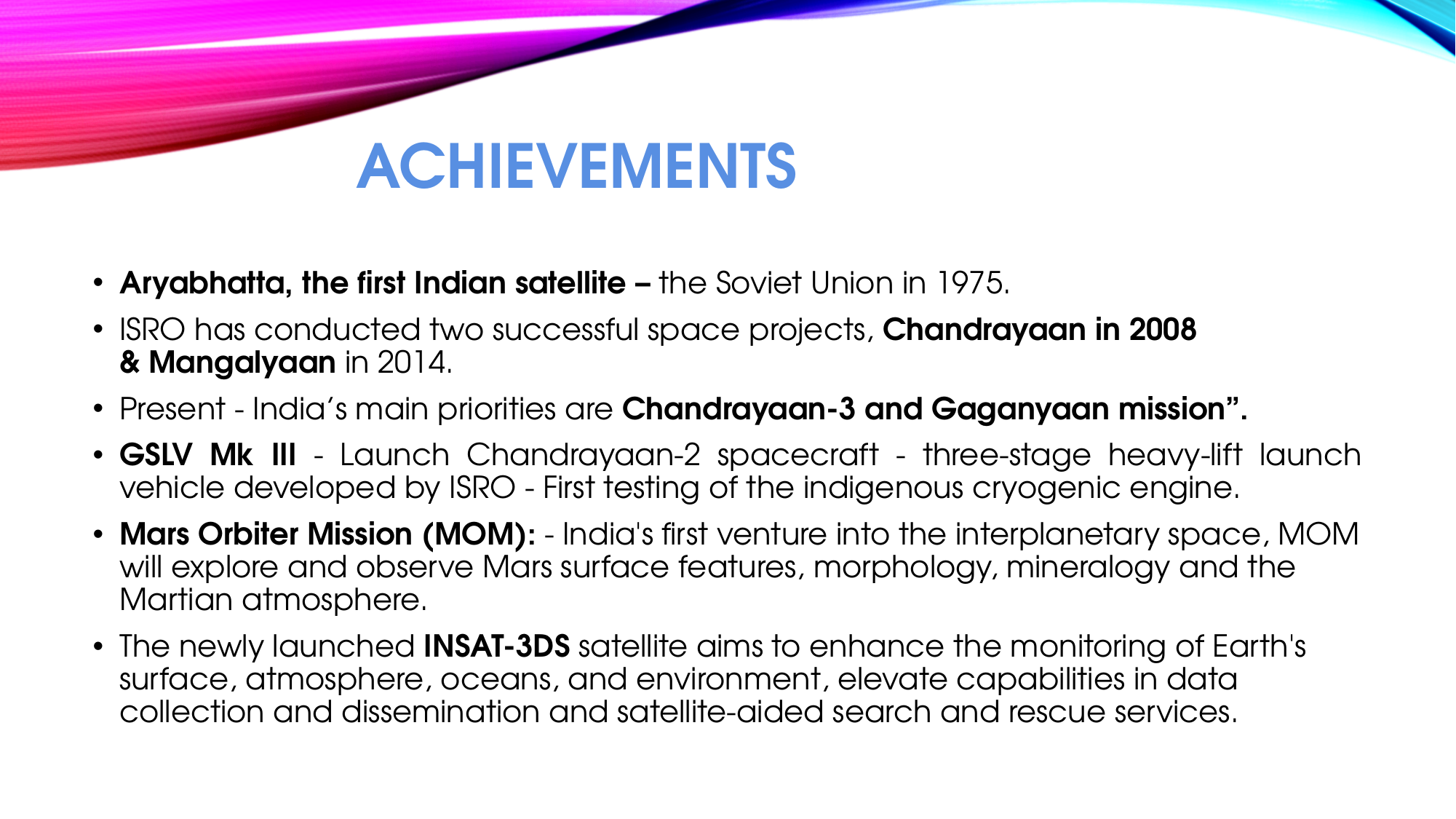

# Achievements
Aryabhatta, the first Indian satellite – the Soviet Union in 1975.
ISRO has conducted two successful space projects, Chandrayaan in 2008 & Mangalyaan in 2014.
Present - India’s main priorities are Chandrayaan-3 and Gaganyaan mission”.
GSLV Mk III - Launch Chandrayaan-2 spacecraft - three-stage heavy-lift launch vehicle developed by ISRO - First testing of the indigenous cryogenic engine.
Mars Orbiter Mission (MOM): - India's first venture into the interplanetary space, MOM will explore and observe Mars surface features, morphology, mineralogy and the Martian atmosphere.
The newly launched INSAT-3DS satellite aims to enhance the monitoring of Earth's surface, atmosphere, oceans, and environment, elevate capabilities in data collection and dissemination and satellite-aided search and rescue services.